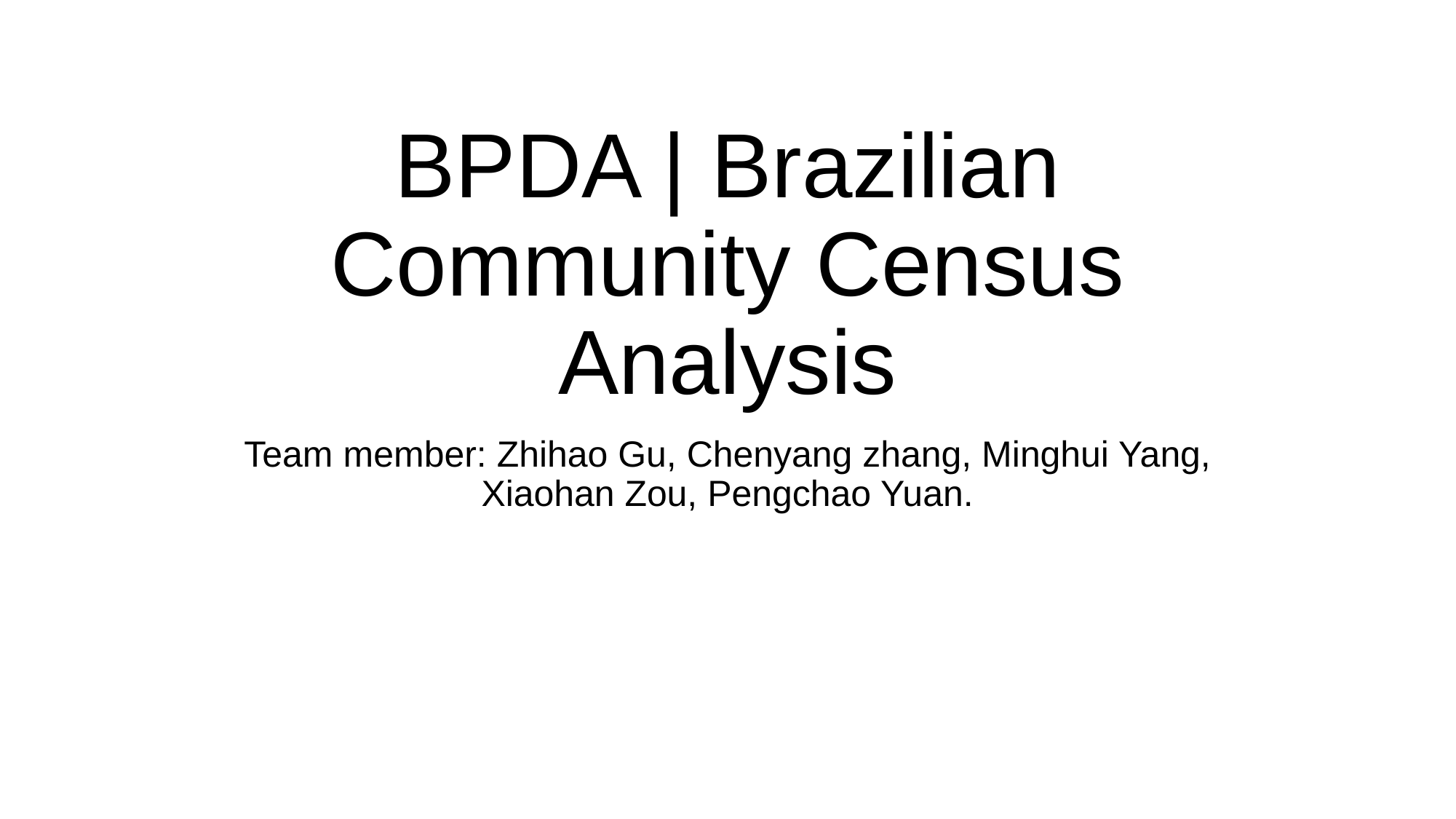

# BPDA | Brazilian Community Census Analysis
Team member: Zhihao Gu, Chenyang zhang, Minghui Yang, Xiaohan Zou, Pengchao Yuan.